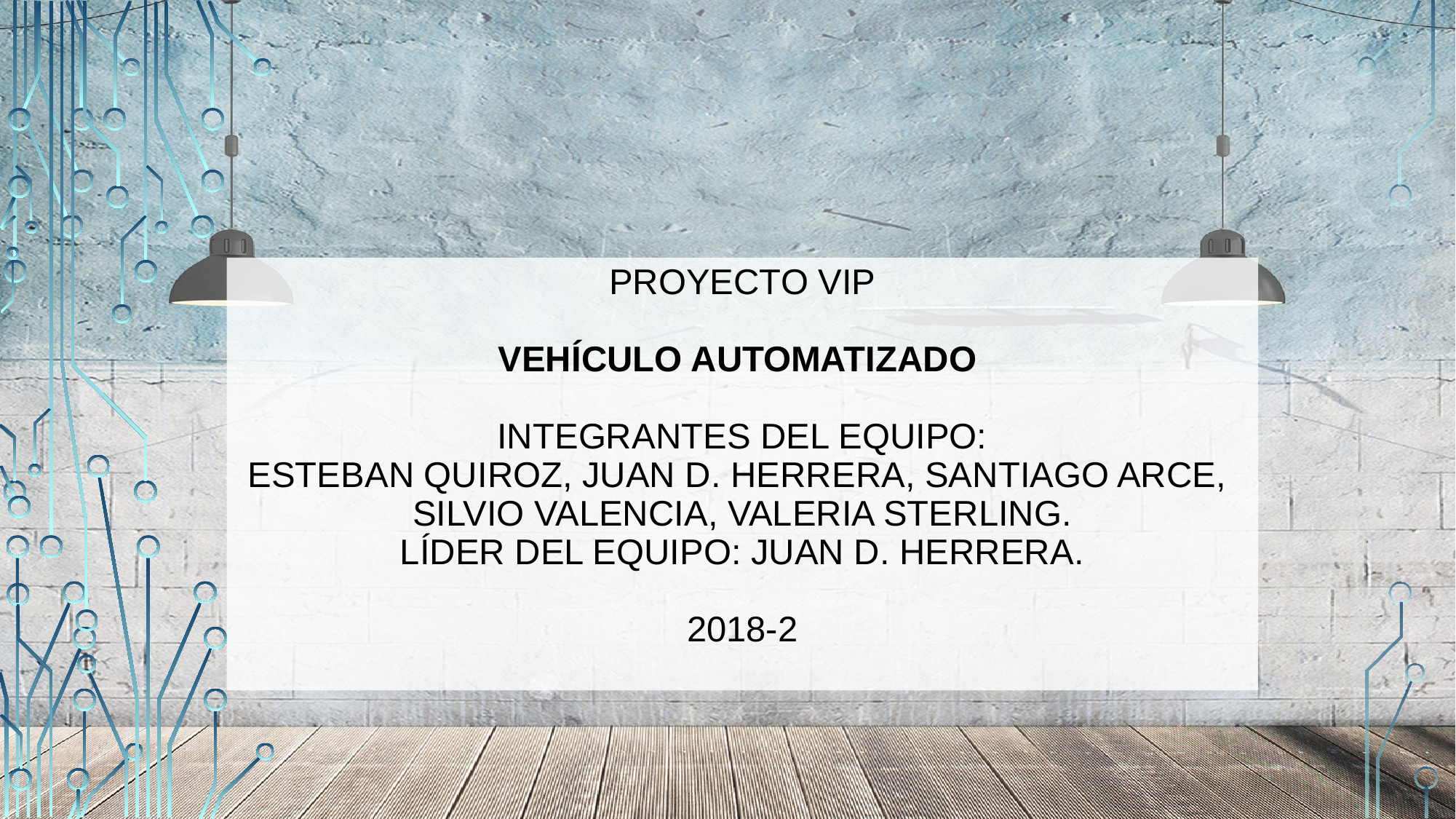

# Proyecto VIP Vehículo automatizado Integrantes del equipo: Esteban Quiroz, Juan D. Herrera, Santiago Arce, Silvio Valencia, Valeria Sterling. Líder DEL EQUIPO: Juan D. Herrera. 2018-2